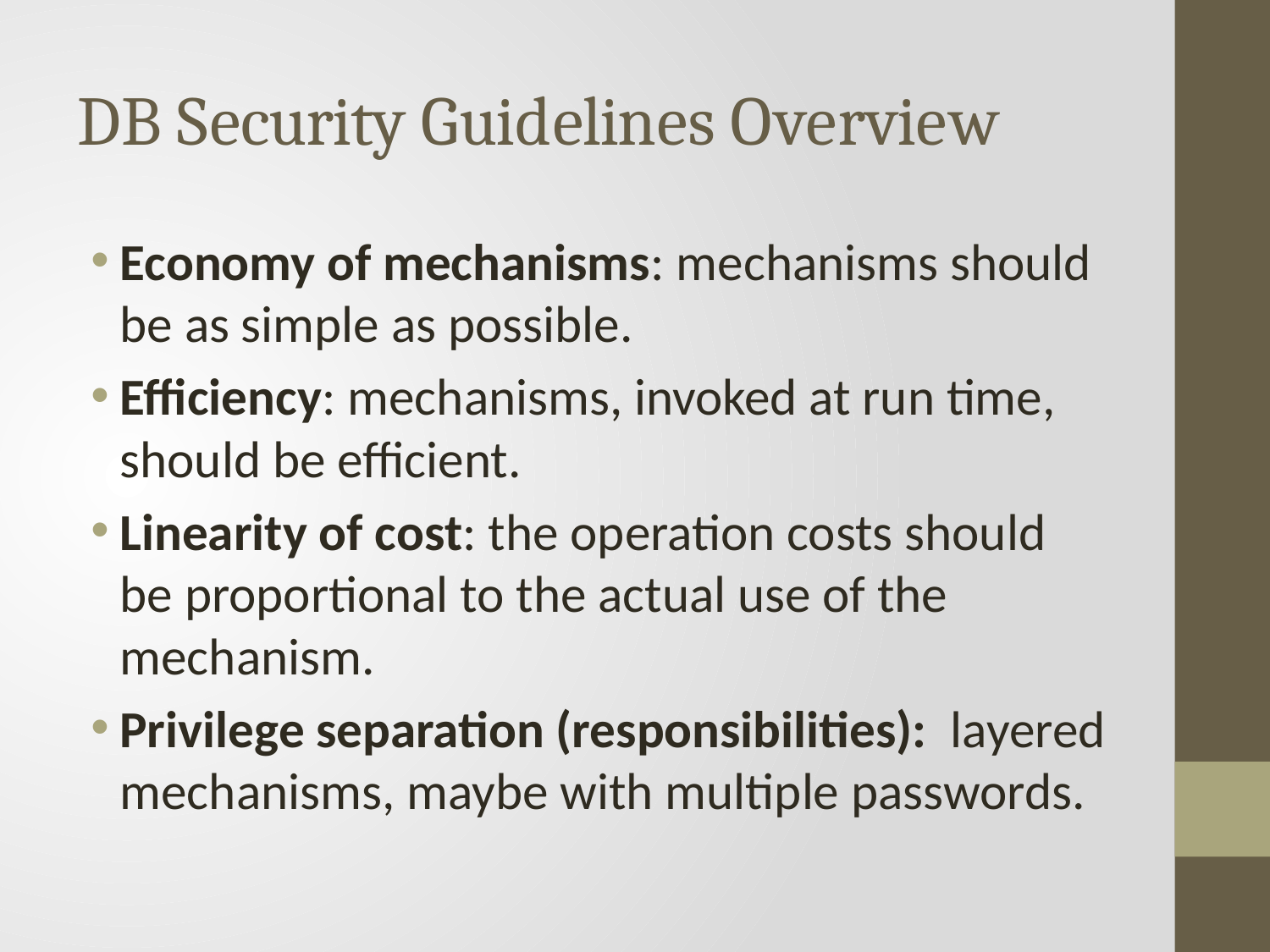

# DB Security Guidelines Overview
Economy of mechanisms: mechanisms should be as simple as possible.
Efficiency: mechanisms, invoked at run time, should be efficient.
Linearity of cost: the operation costs should be proportional to the actual use of the mechanism.
Privilege separation (responsibilities):  layered mechanisms, maybe with multiple passwords.